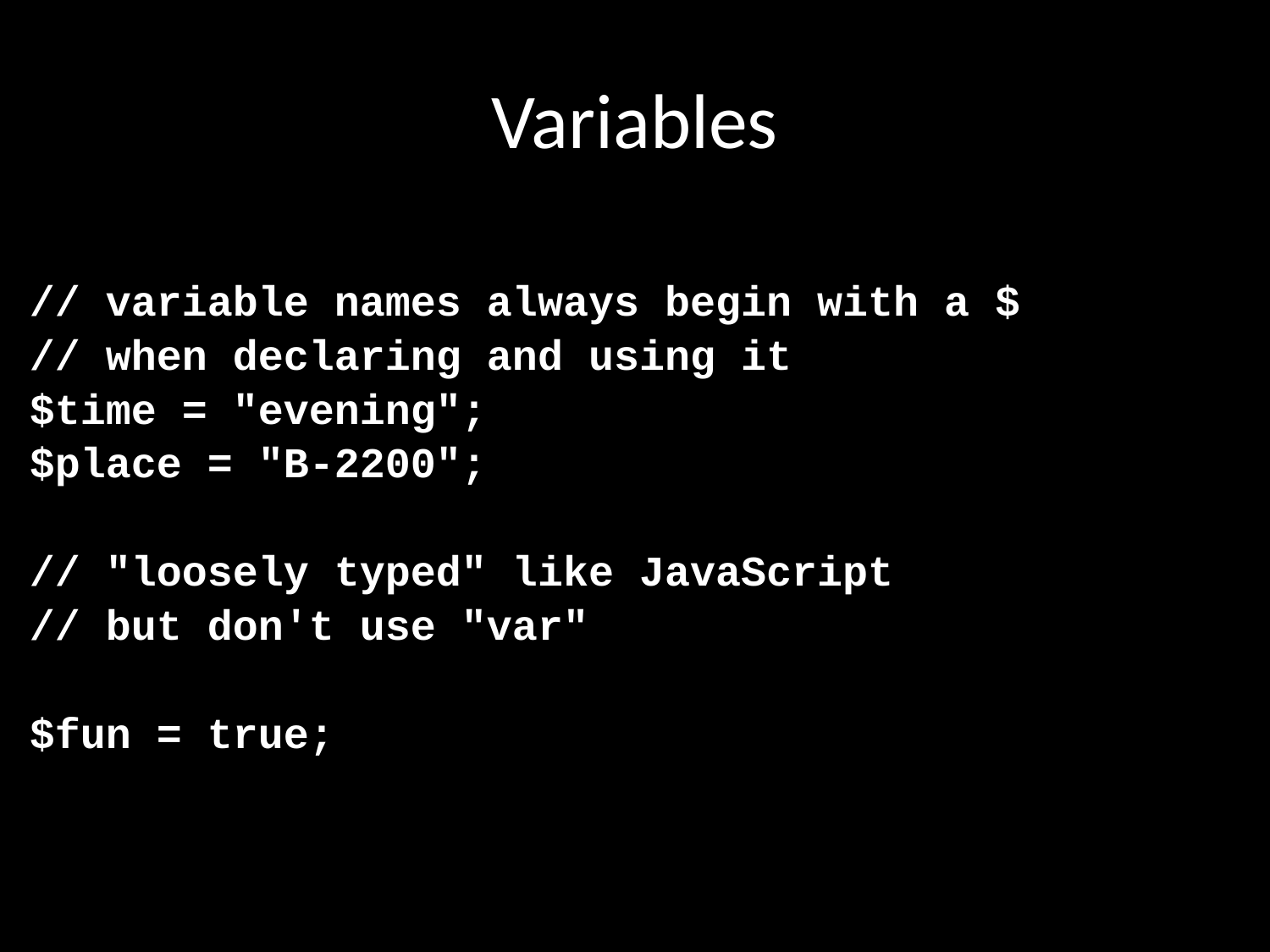

# Variables

// variable names always begin with a $
// when declaring and using it
$time = "evening";
$place = "B-2200";

// "loosely typed" like JavaScript
// but don't use "var"

$fun = true;